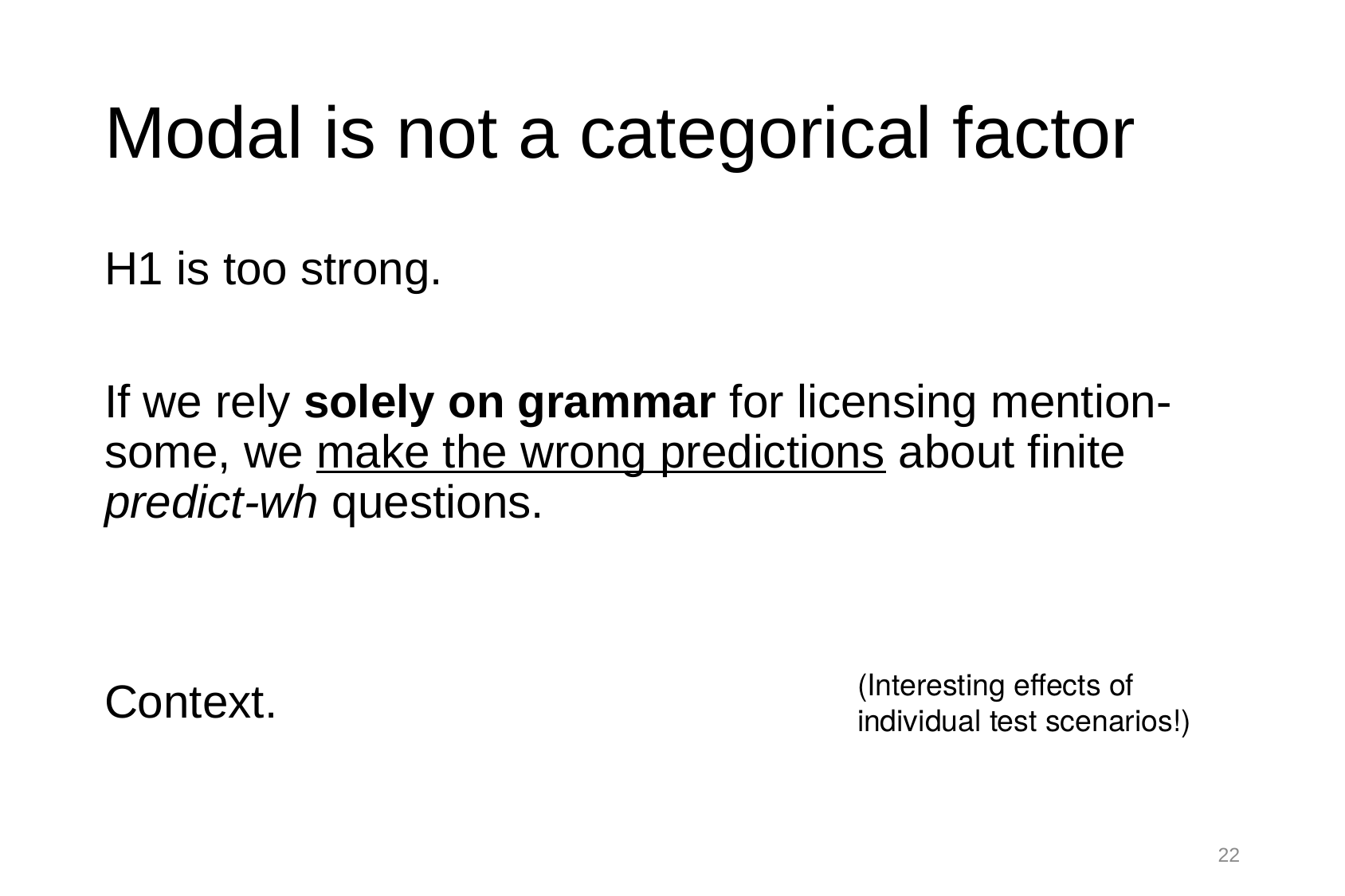

# Modal is not a categorical factor
H1 is too strong.

If we rely solely on grammar for licensing mention-some, we make the wrong predictions about finite predict-wh questions.

Context.

(Interesting effects of individual test scenarios!)
22